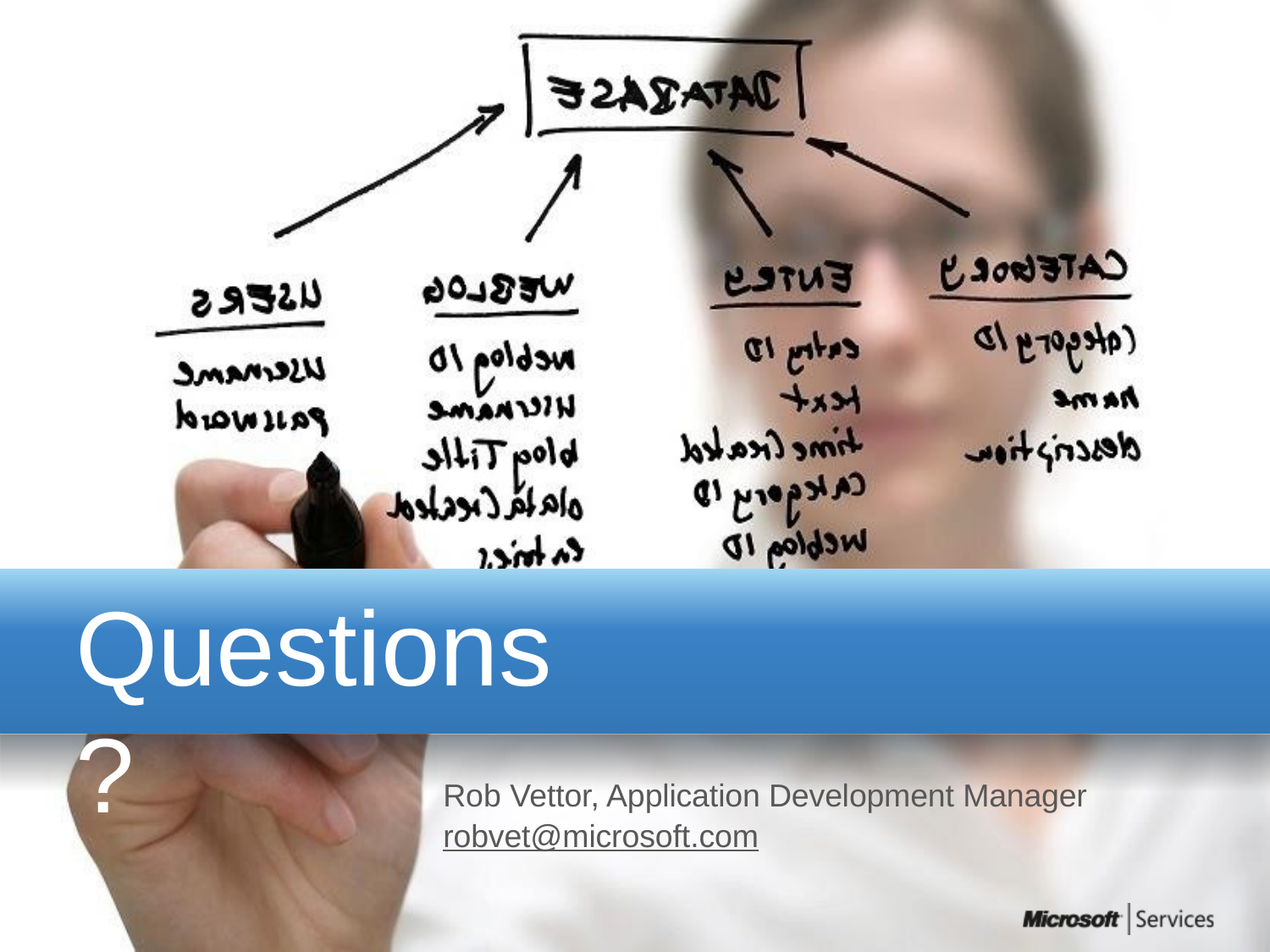

Questions?
Rob Vettor, Application Development Manager  robvet@microsoft.com